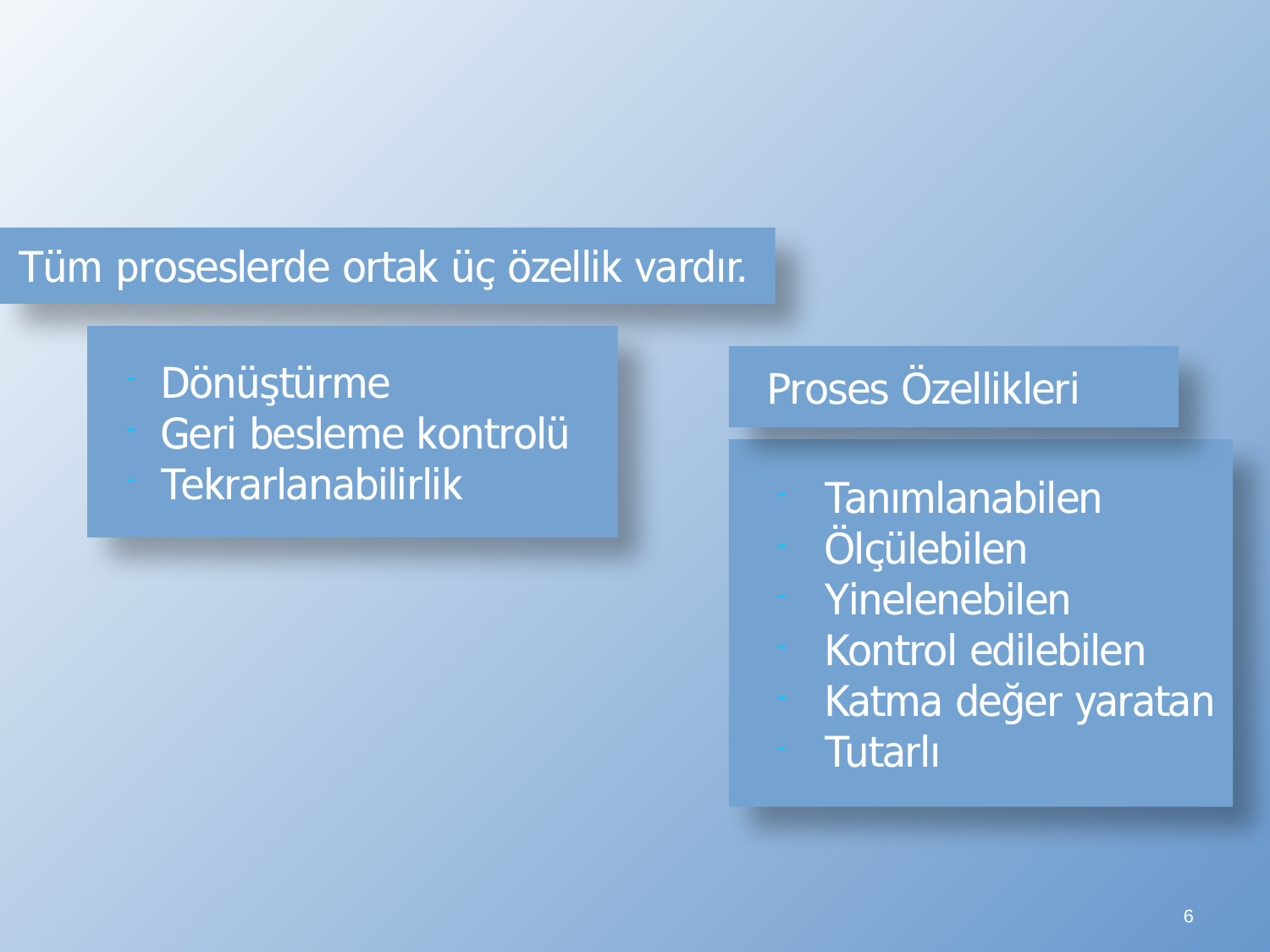

# Tüm proseslerde ortak üç özellik vardır.
Dönüştürme
Geri besleme kontrolü
Tekrarlanabilirlik
Proses Özellikleri
Tanımlanabilen
Ölçülebilen
Yinelenebilen
Kontrol edilebilen
Katma değer yaratan
Tutarlı
6